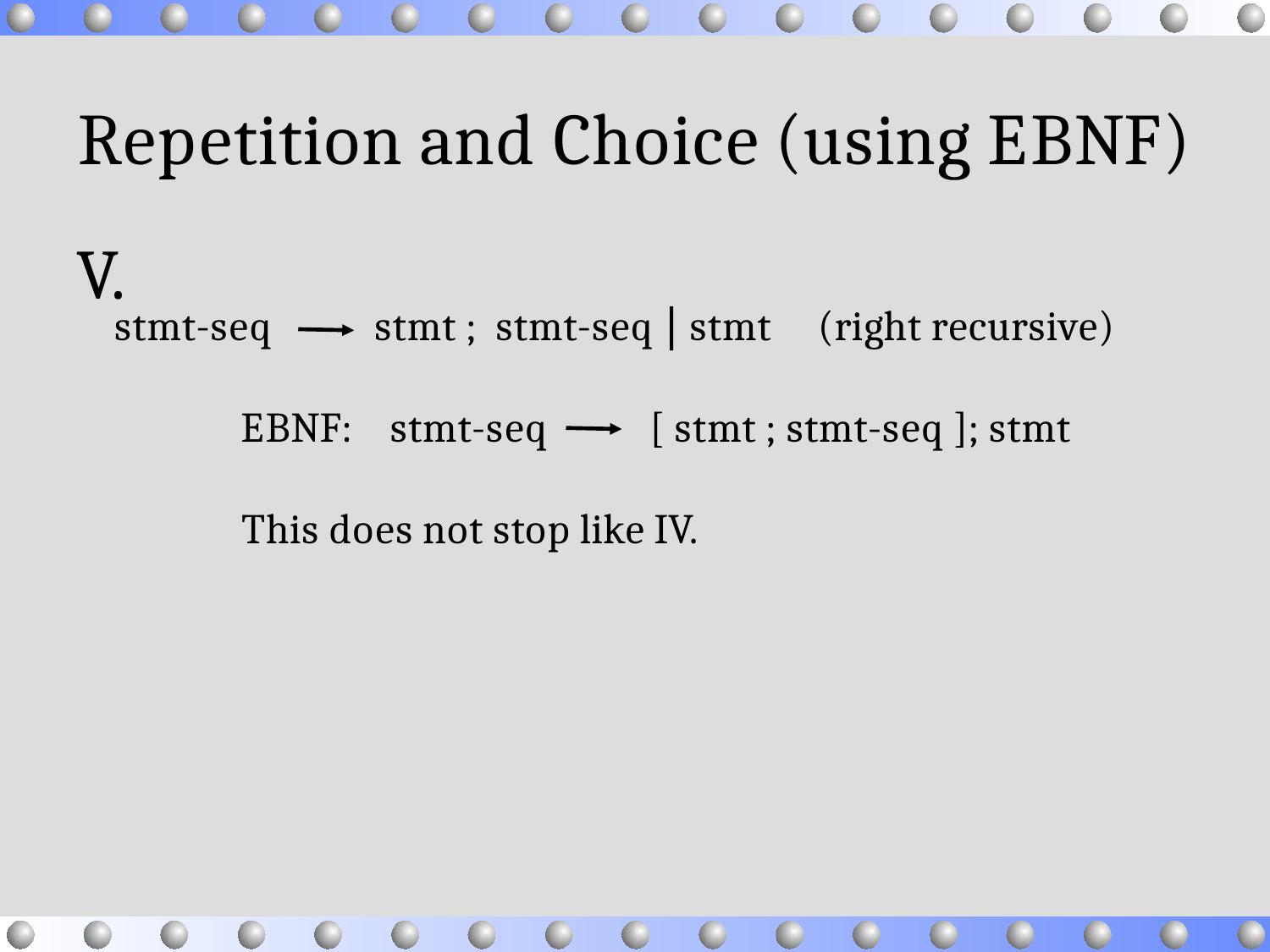

# Repetition and Choice (using EBNF)
V.
stmt-seq           stmt ;  stmt-seq | stmt     (right recursive)

EBNF:    stmt-seq           [ stmt ; stmt-seq ]; stmt

This does not stop like IV.